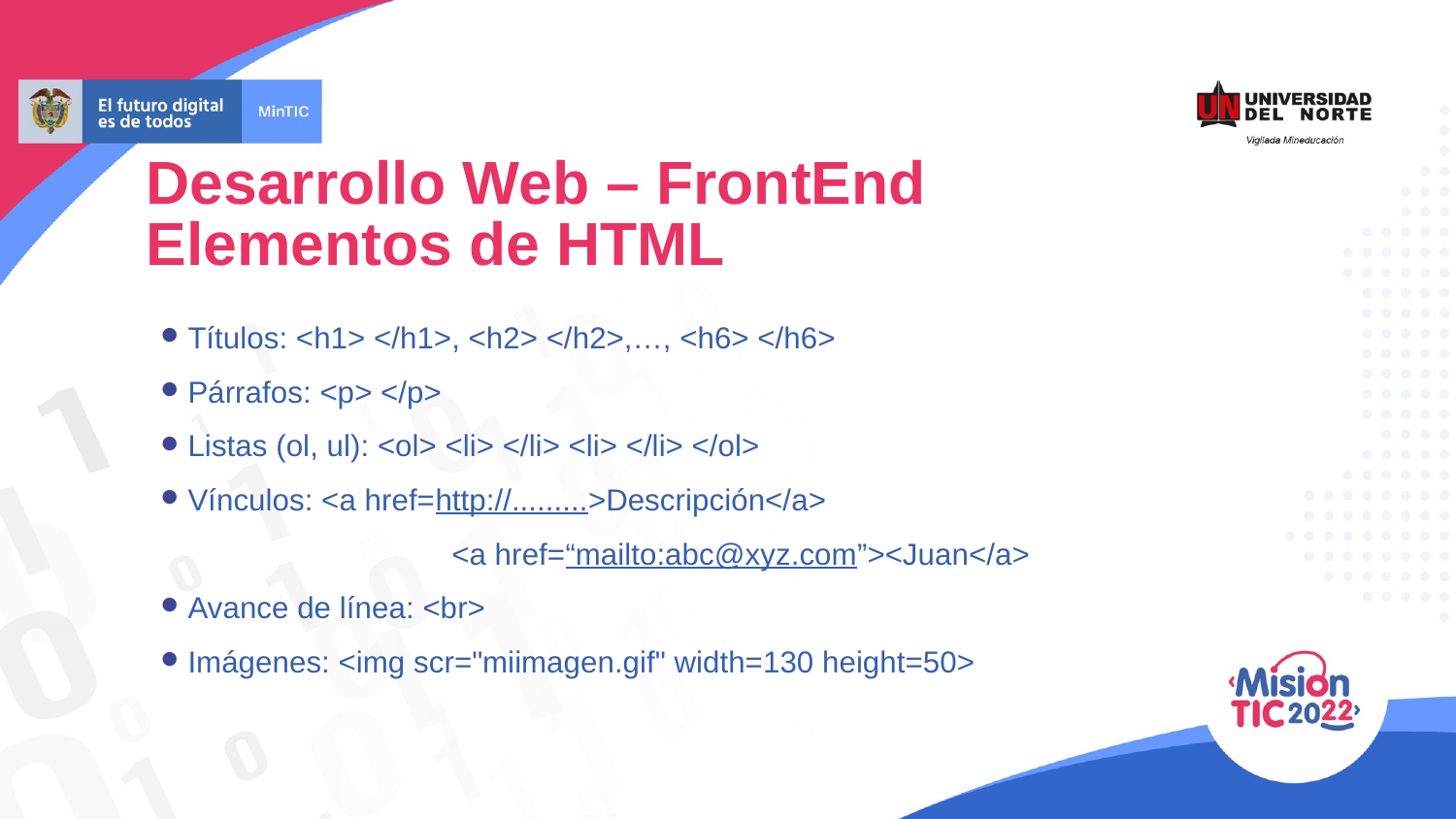

Desarrollo Web – FrontEnd
Elementos de HTML
Títulos: <h1> </h1>, <h2> </h2>,…, <h6> </h6>
Párrafos: <p> </p>
Listas (ol, ul): <ol> <li> </li> <li> </li> </ol>
Vínculos: <a href=http://.........>Descripción</a>
		<a href=“mailto:abc@xyz.com”><Juan</a>
Avance de línea: <br>
Imágenes: <img scr="miimagen.gif" width=130 height=50>